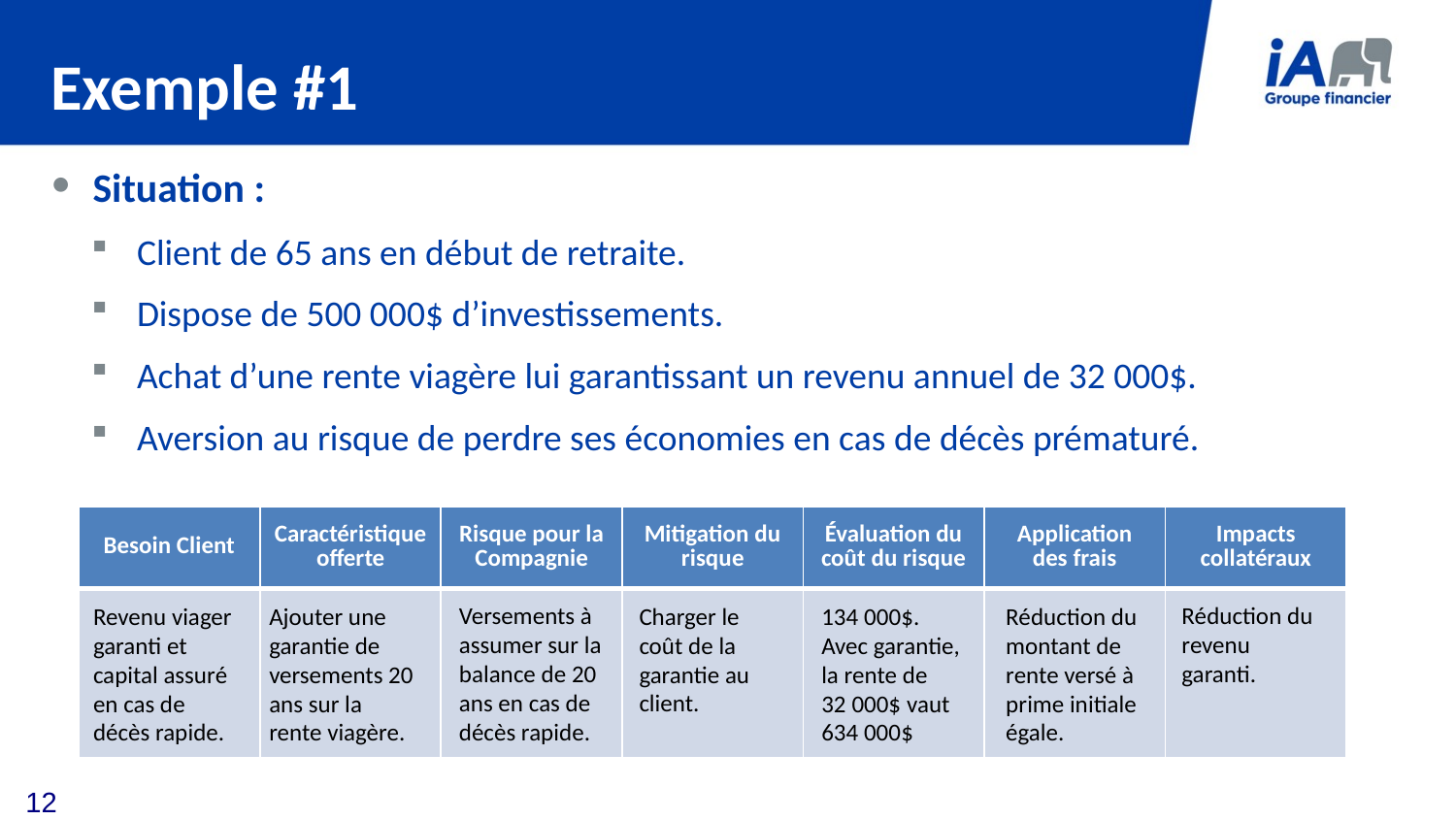

# Exemple #1
Situation :
Client de 65 ans en début de retraite.
Dispose de 500 000$ d’investissements.
Achat d’une rente viagère lui garantissant un revenu annuel de 32 000$.
Aversion au risque de perdre ses économies en cas de décès prématuré.

| Besoin Client | Caractéristique offerte | Risque pour la Compagnie | Mitigation du risque | Évaluation du coût du risque | Application des frais | Impacts collatéraux |
| --- | --- | --- | --- | --- | --- | --- |
|  |  |  |  |  |  |  |
Versements à assumer sur la balance de 20 ans en cas de décès rapide.
Réduction du revenu garanti.
Charger le coût de la garantie au client.
134 000$.
Avec garantie, la rente de 32 000$ vaut 634 000$
Réduction du montant de rente versé à prime initiale égale.
Revenu viager garanti et capital assuré en cas de décès rapide.
Ajouter une garantie de versements 20 ans sur la rente viagère.